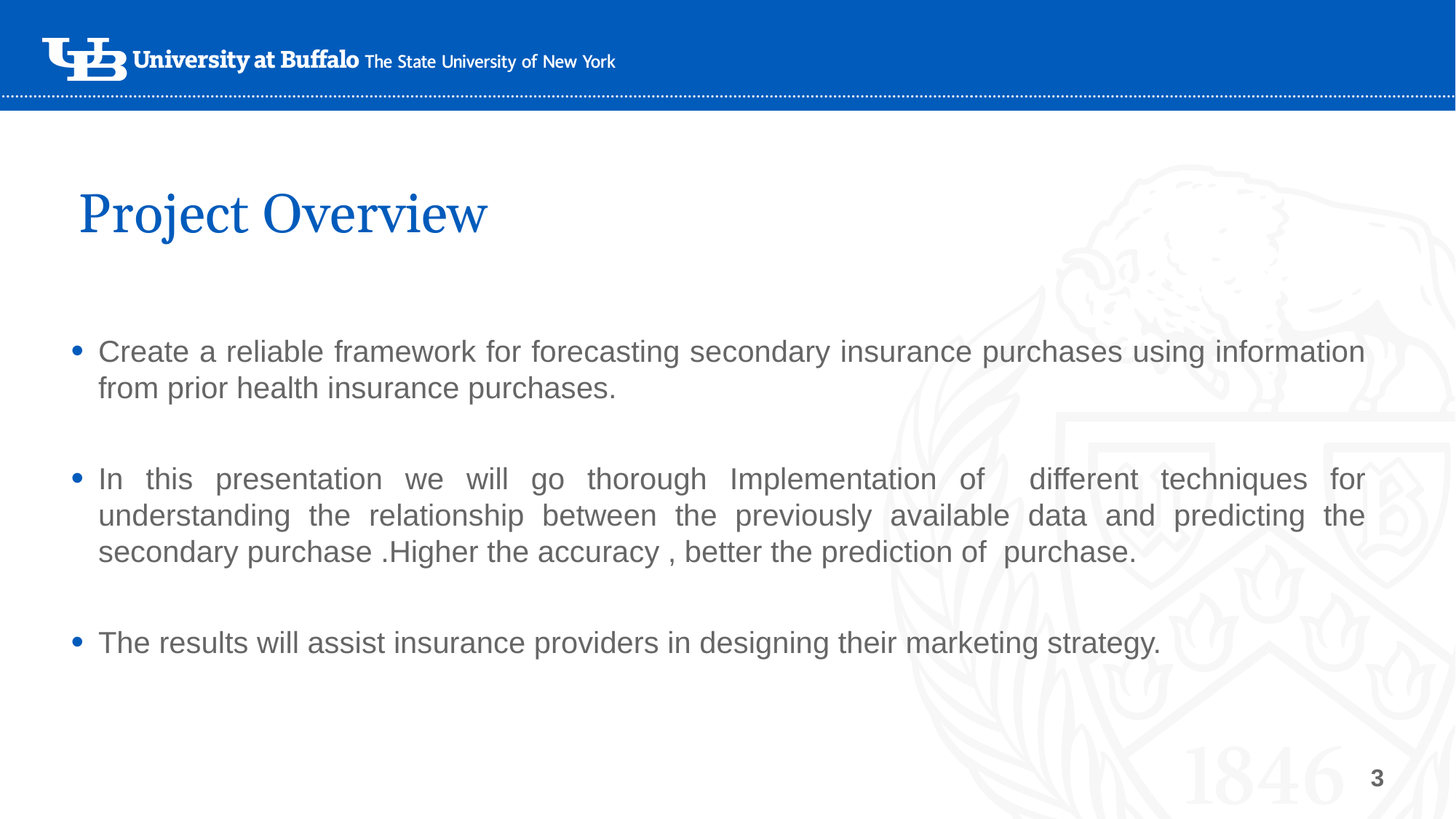

# Project Overview
Create a reliable framework for forecasting secondary insurance purchases using information from prior health insurance purchases.

In this presentation we will go thorough Implementation of  different techniques for understanding the relationship between the previously available data and predicting the secondary purchase .Higher the accuracy , better the prediction of  purchase.

The results will assist insurance providers in designing their marketing strategy.

3